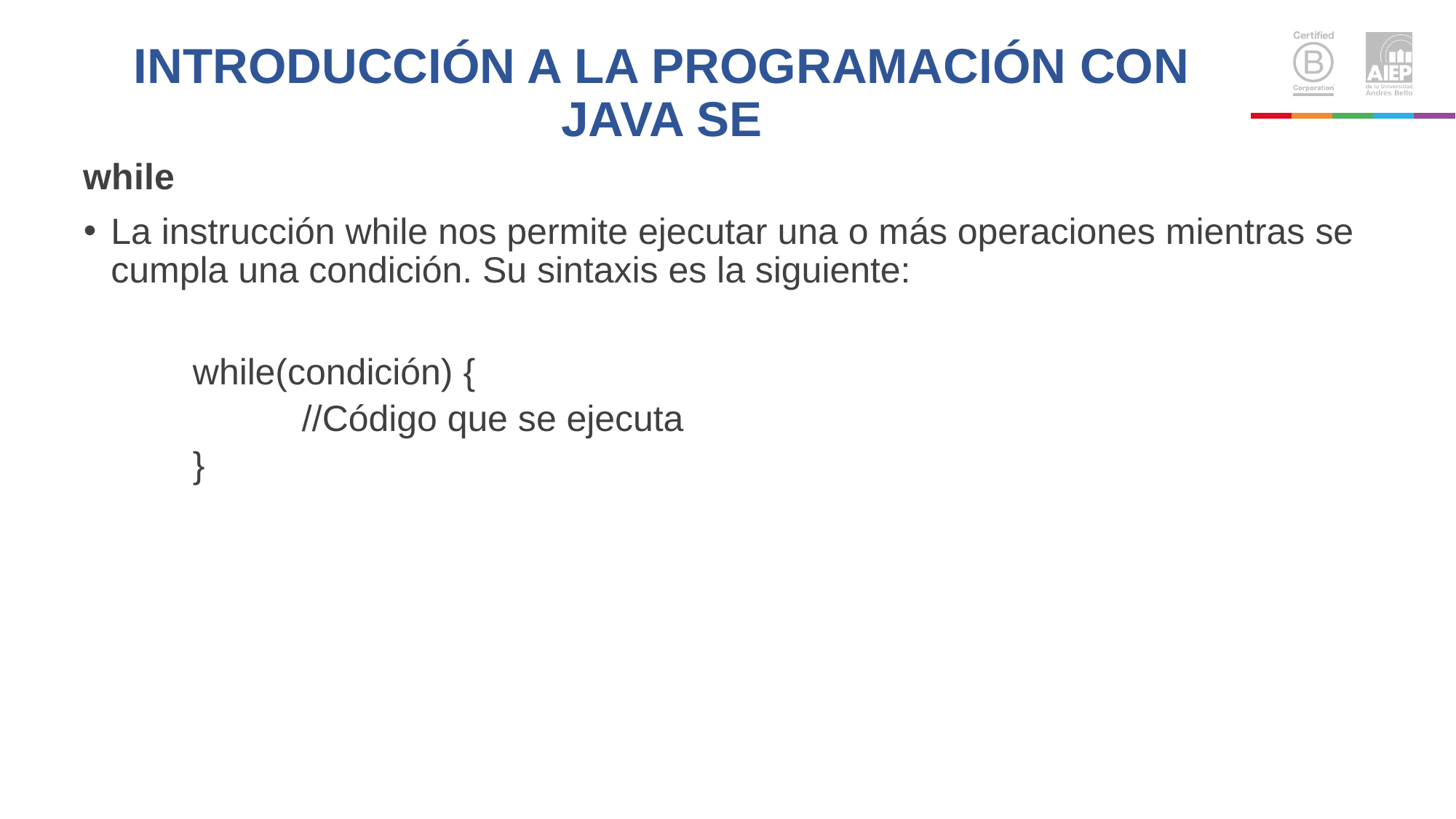

# INTRODUCCIÓN A LA PROGRAMACIÓN CON JAVA SE
while
La instrucción while nos permite ejecutar una o más operaciones mientras se cumpla una condición. Su sintaxis es la siguiente:

while(condición) {
	//Código que se ejecuta
}